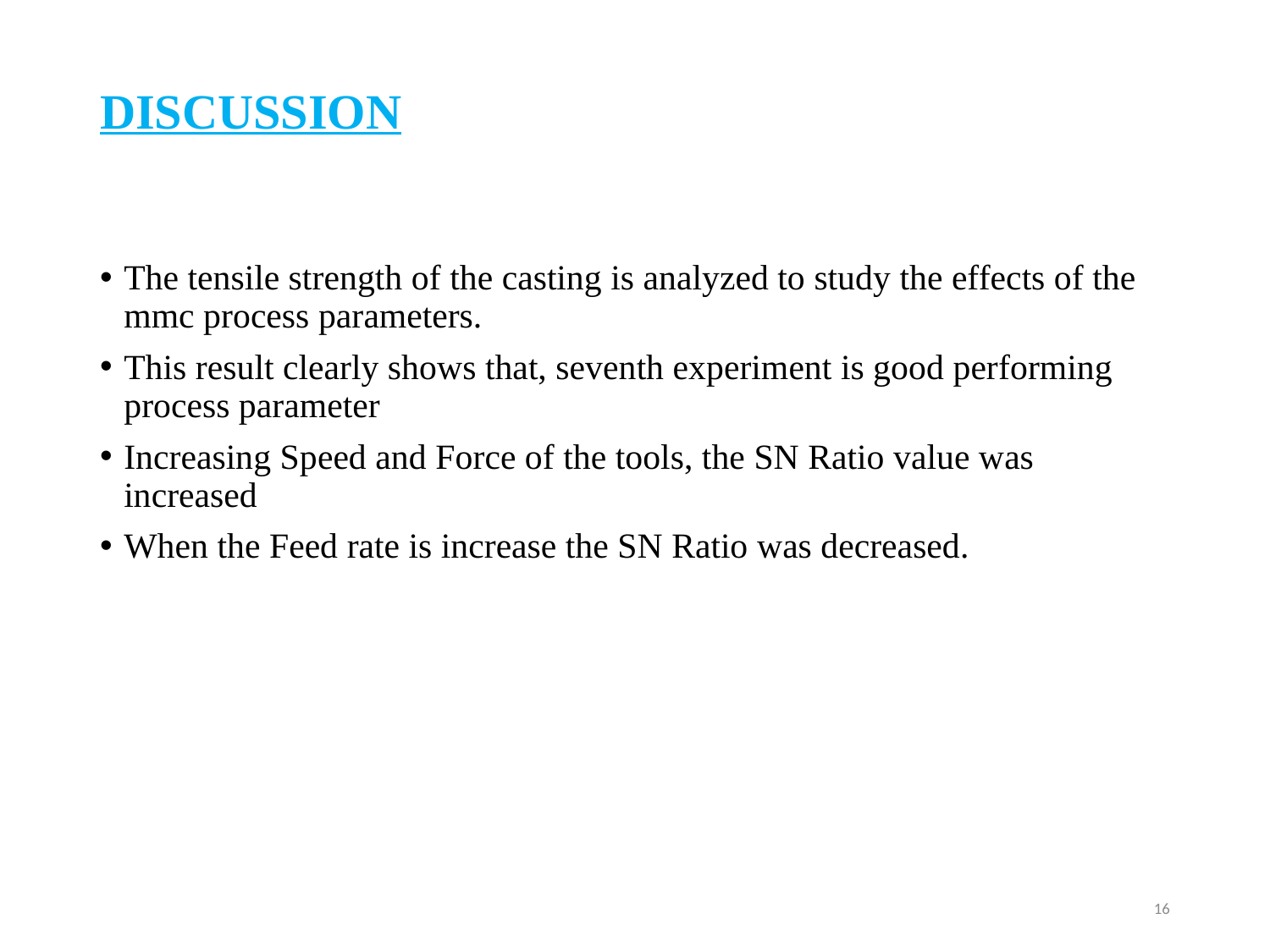

# DISCUSSION
The tensile strength of the casting is analyzed to study the effects of the mmc process parameters.
This result clearly shows that, seventh experiment is good performing process parameter
Increasing Speed and Force of the tools, the SN Ratio value was increased
When the Feed rate is increase the SN Ratio was decreased.

16